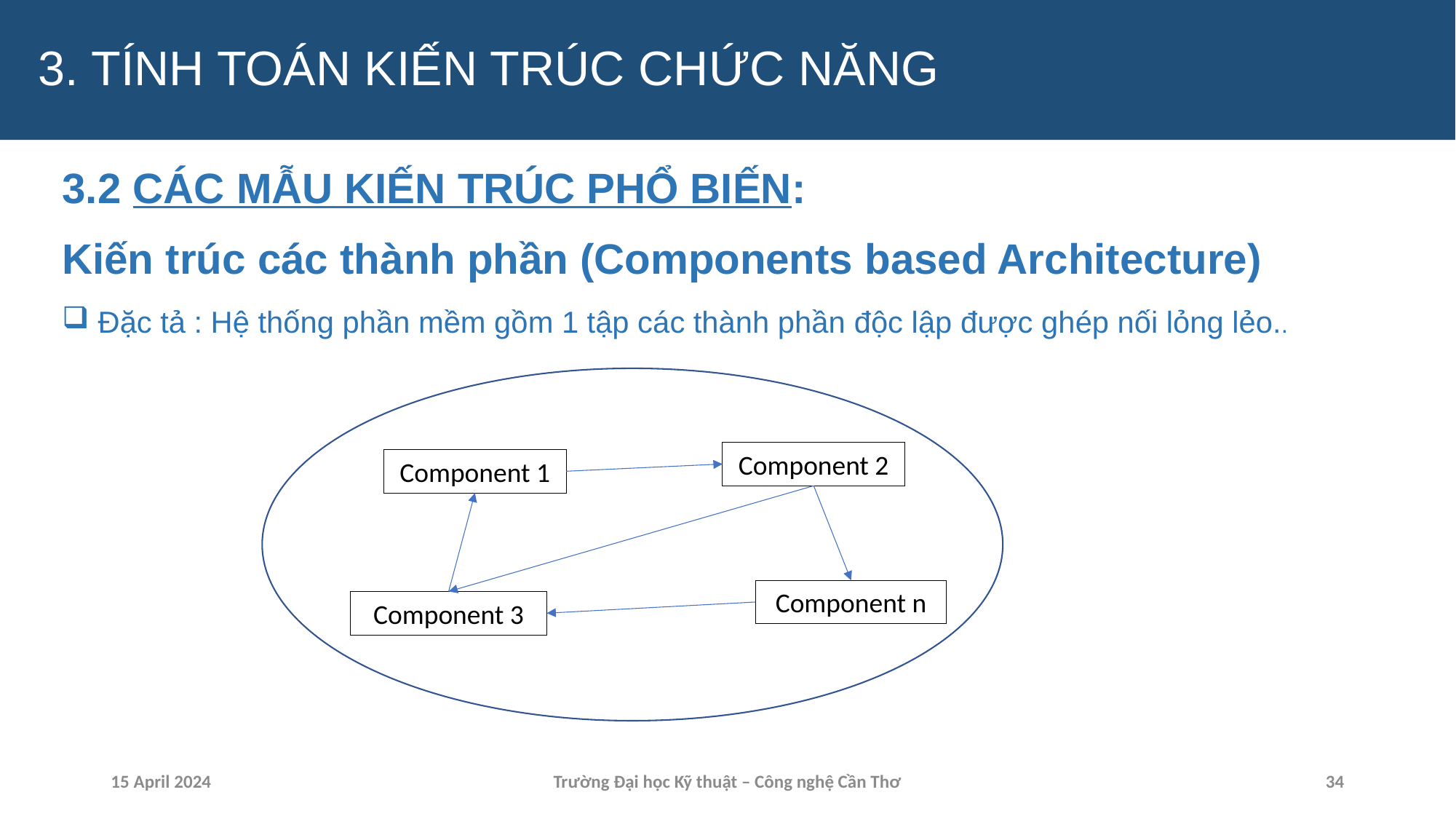

# 3. TÍNH TOÁN KIẾN TRÚC CHỨC NĂNG
3.2 CÁC MẪU KIẾN TRÚC PHỔ BIẾN:
Kiến trúc các thành phần (Components based Architecture)
 Đặc tả : Hệ thống phần mềm gồm 1 tập các thành phần độc lập được ghép nối lỏng lẻo..

Component 2
Component 1
Component n
Component 3
15 April 2024
Trường Đại học Kỹ thuật – Công nghệ Cần Thơ
34